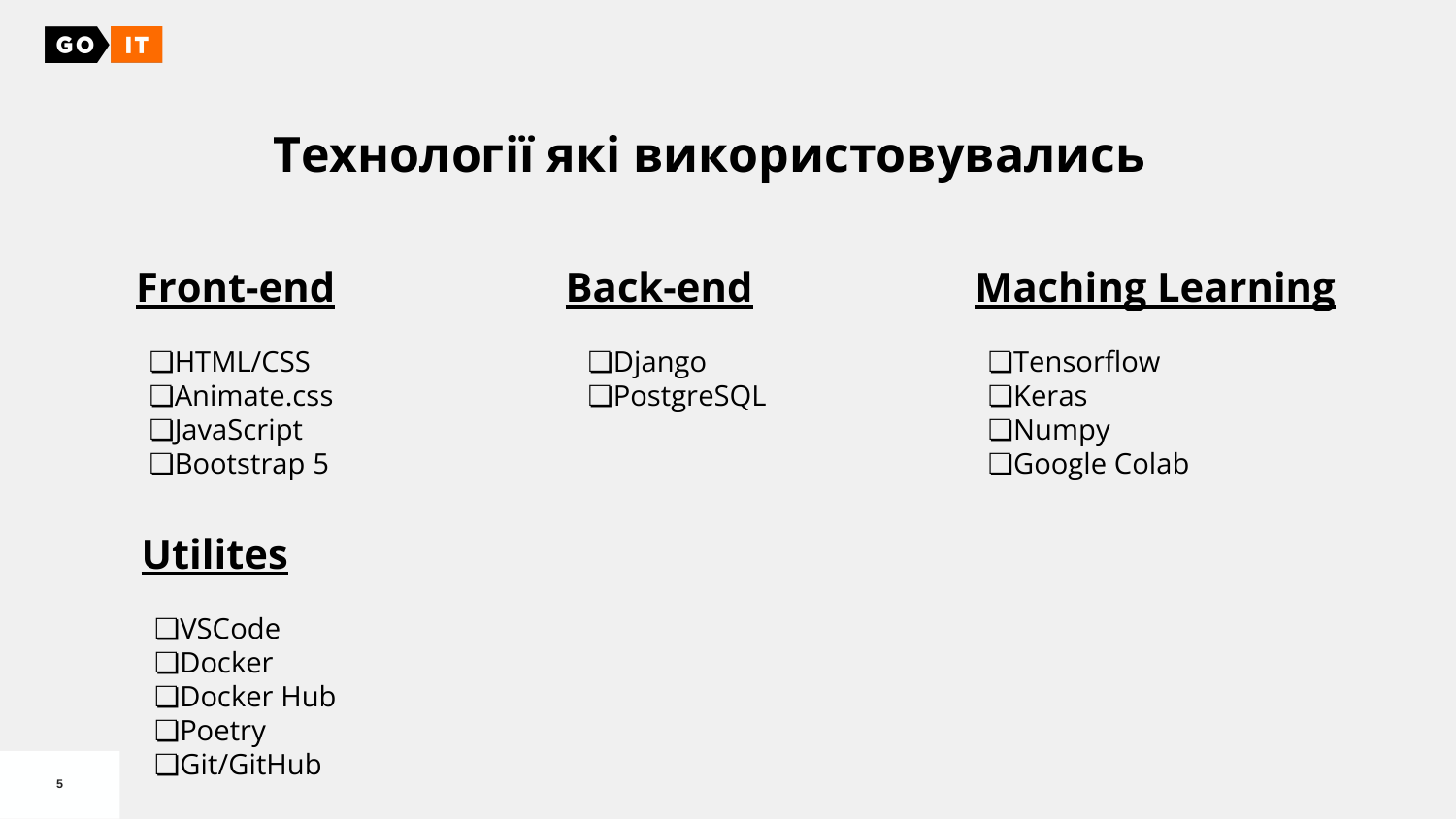

Технології які використовувались
Front-end

HTML/CSS
Animate.css
JavaScript
Bootstrap 5
Back-end

Django
PostgreSQL
Maching Learning

Tensorflow
Keras
Numpy
Google Colab

Utilites

VSCode
Docker
Docker Hub
Poetry
Git/GitHub